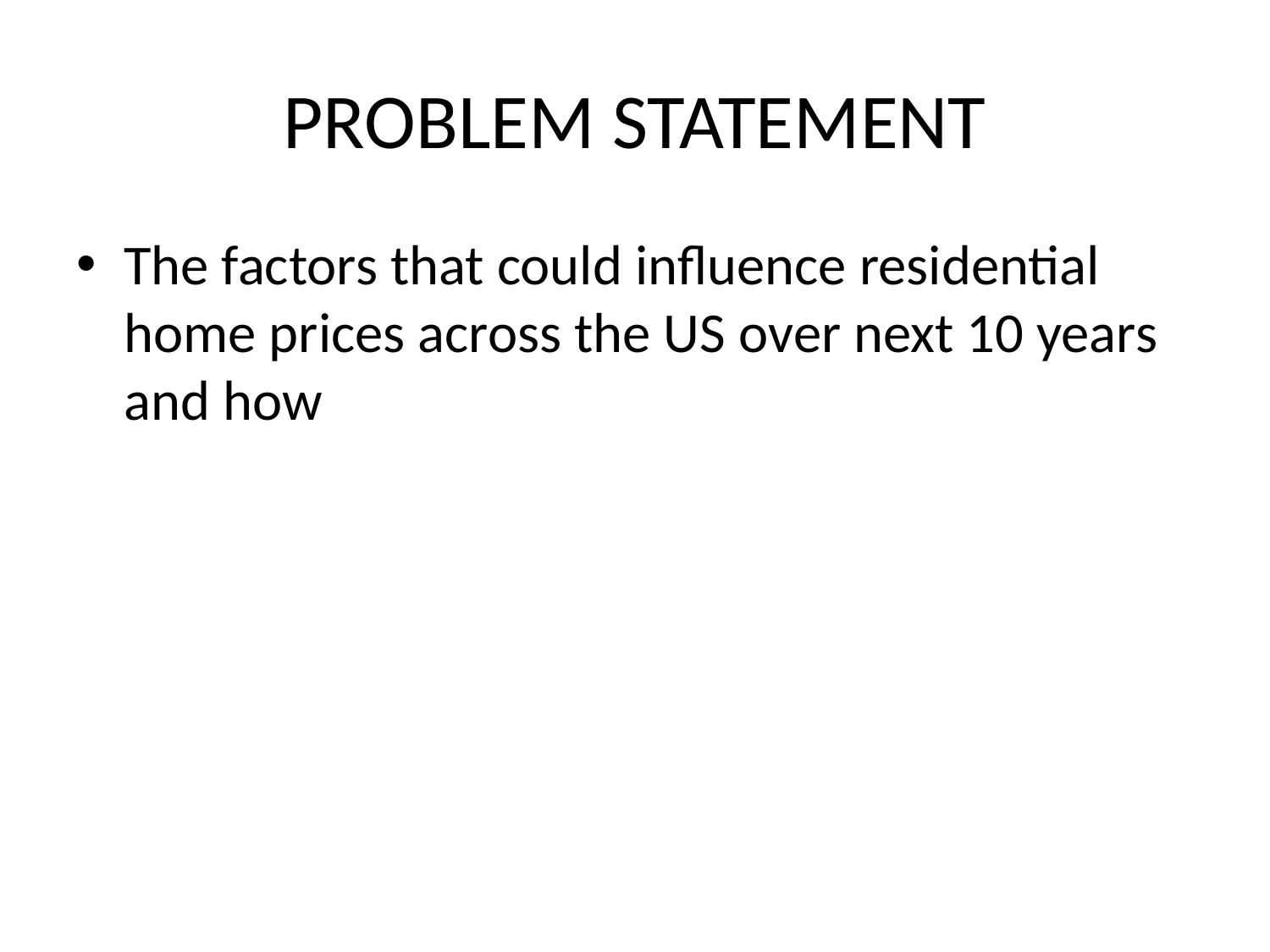

# PROBLEM STATEMENT
The factors that could influence residential home prices across the US over next 10 years and how